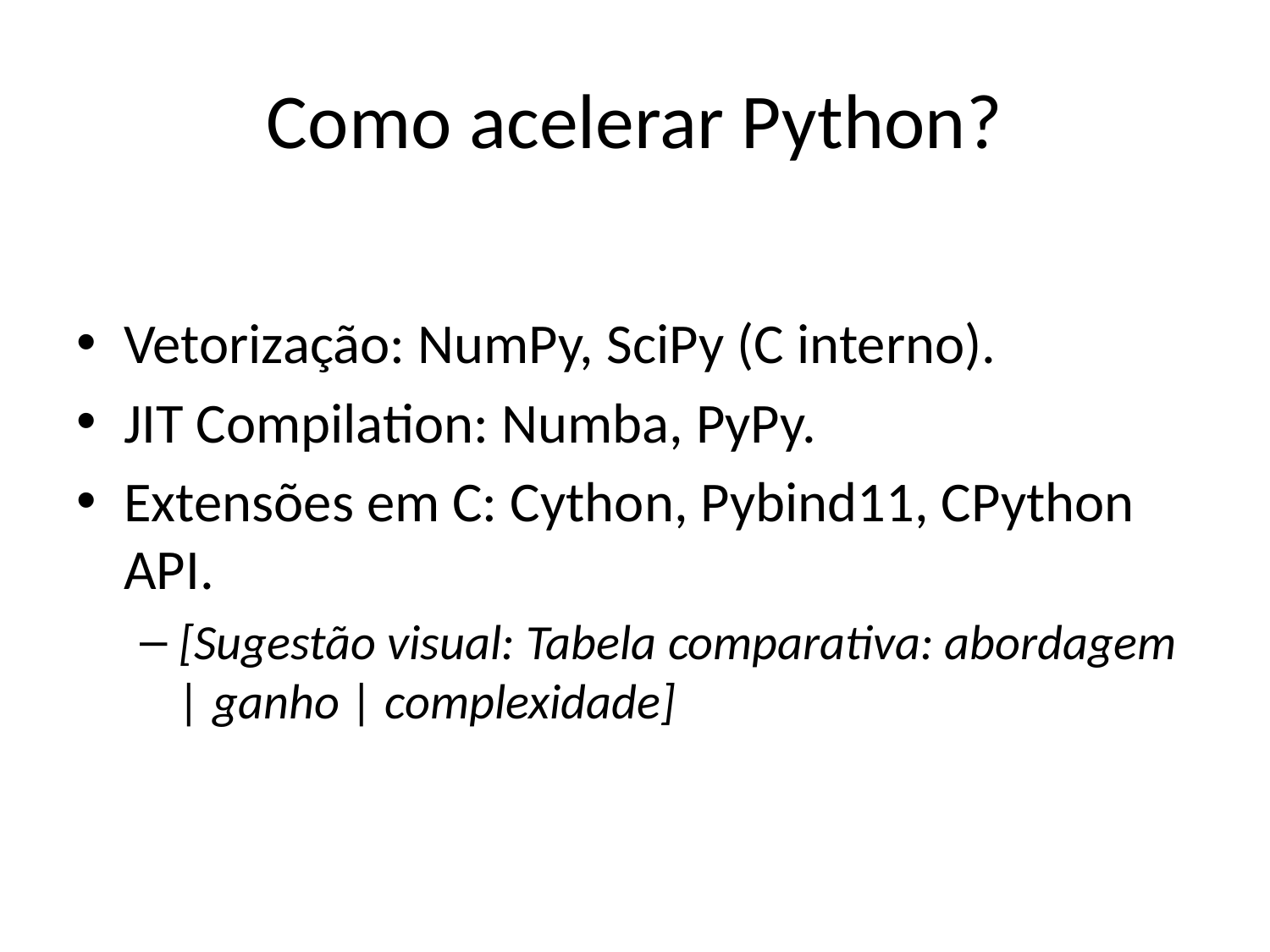

# Como acelerar Python?

Vetorização: NumPy, SciPy (C interno).
JIT Compilation: Numba, PyPy.
Extensões em C: Cython, Pybind11, CPython API.
[Sugestão visual: Tabela comparativa: abordagem | ganho | complexidade]